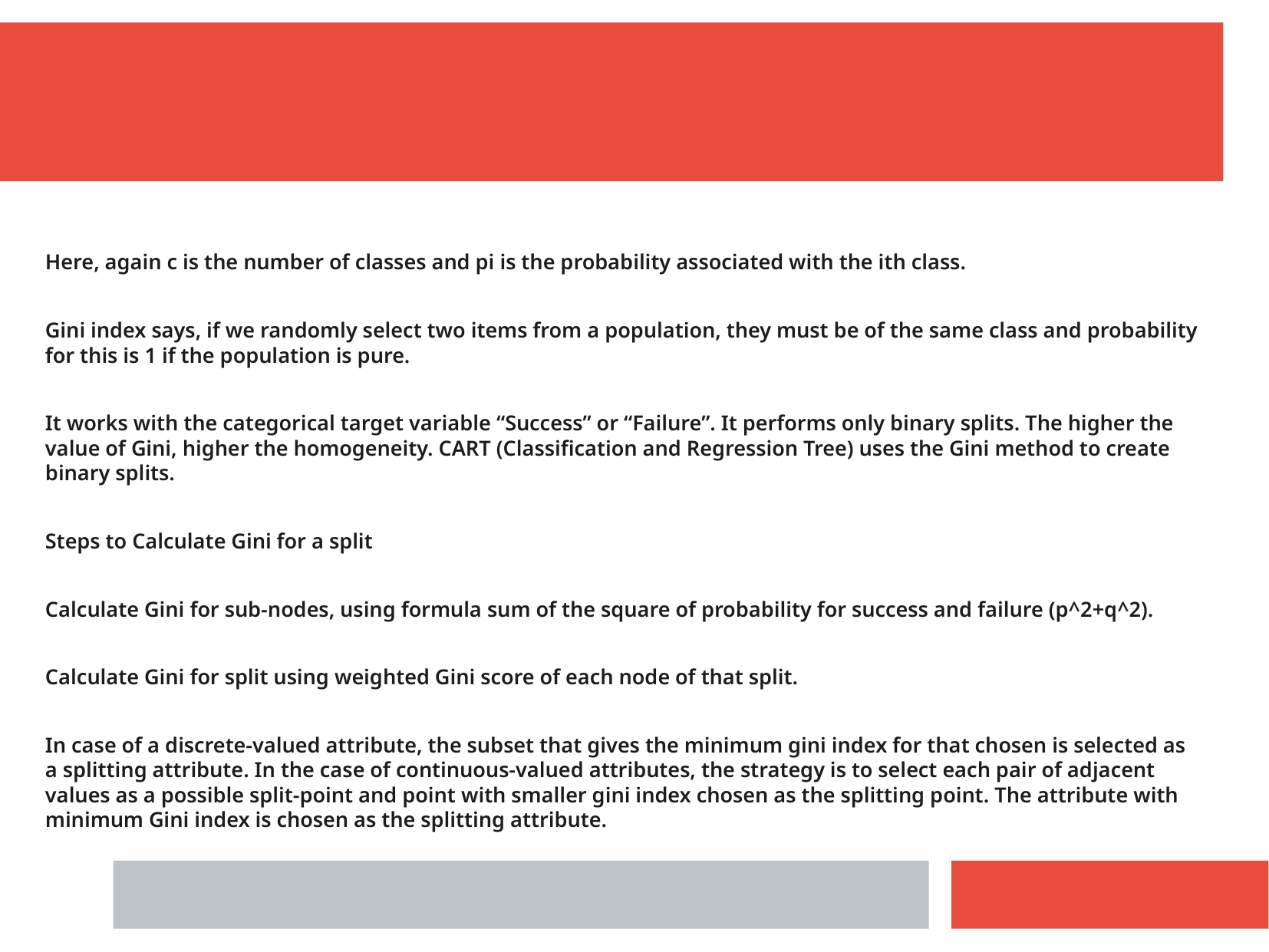

Here, again c is the number of classes and pi is the probability associated with the ith class.

Gini index says, if we randomly select two items from a population, they must be of the same class and probability for this is 1 if the population is pure.

It works with the categorical target variable “Success” or “Failure”. It performs only binary splits. The higher the value of Gini, higher the homogeneity. CART (Classification and Regression Tree) uses the Gini method to create binary splits.

Steps to Calculate Gini for a split

Calculate Gini for sub-nodes, using formula sum of the square of probability for success and failure (p^2+q^2).

Calculate Gini for split using weighted Gini score of each node of that split.

In case of a discrete-valued attribute, the subset that gives the minimum gini index for that chosen is selected as a splitting attribute. In the case of continuous-valued attributes, the strategy is to select each pair of adjacent values as a possible split-point and point with smaller gini index chosen as the splitting point. The attribute with minimum Gini index is chosen as the splitting attribute.